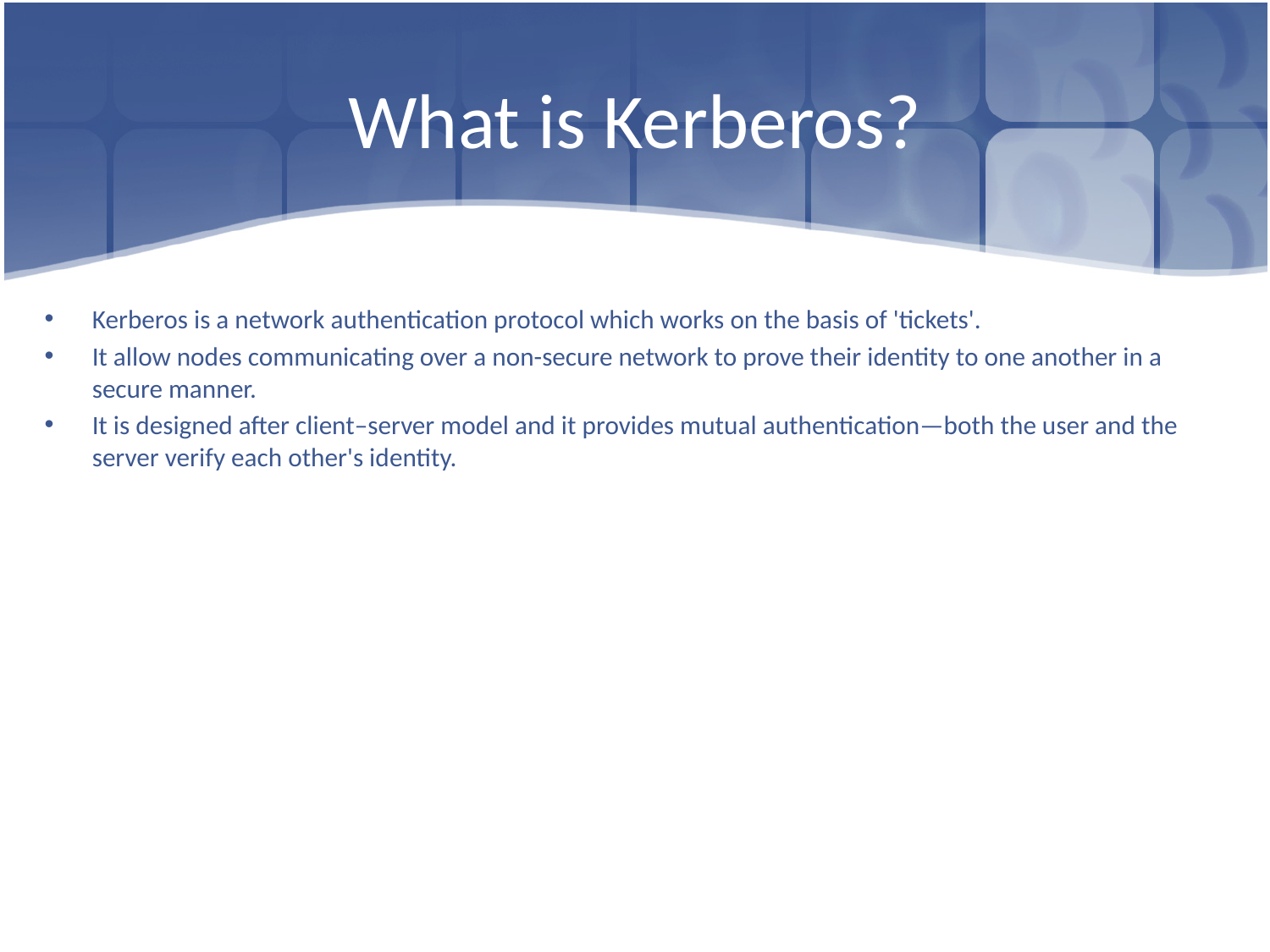

# What is Kerberos?
Kerberos is a network authentication protocol which works on the basis of 'tickets'.
It allow nodes communicating over a non-secure network to prove their identity to one another in a secure manner.
It is designed after client–server model and it provides mutual authentication—both the user and the server verify each other's identity.